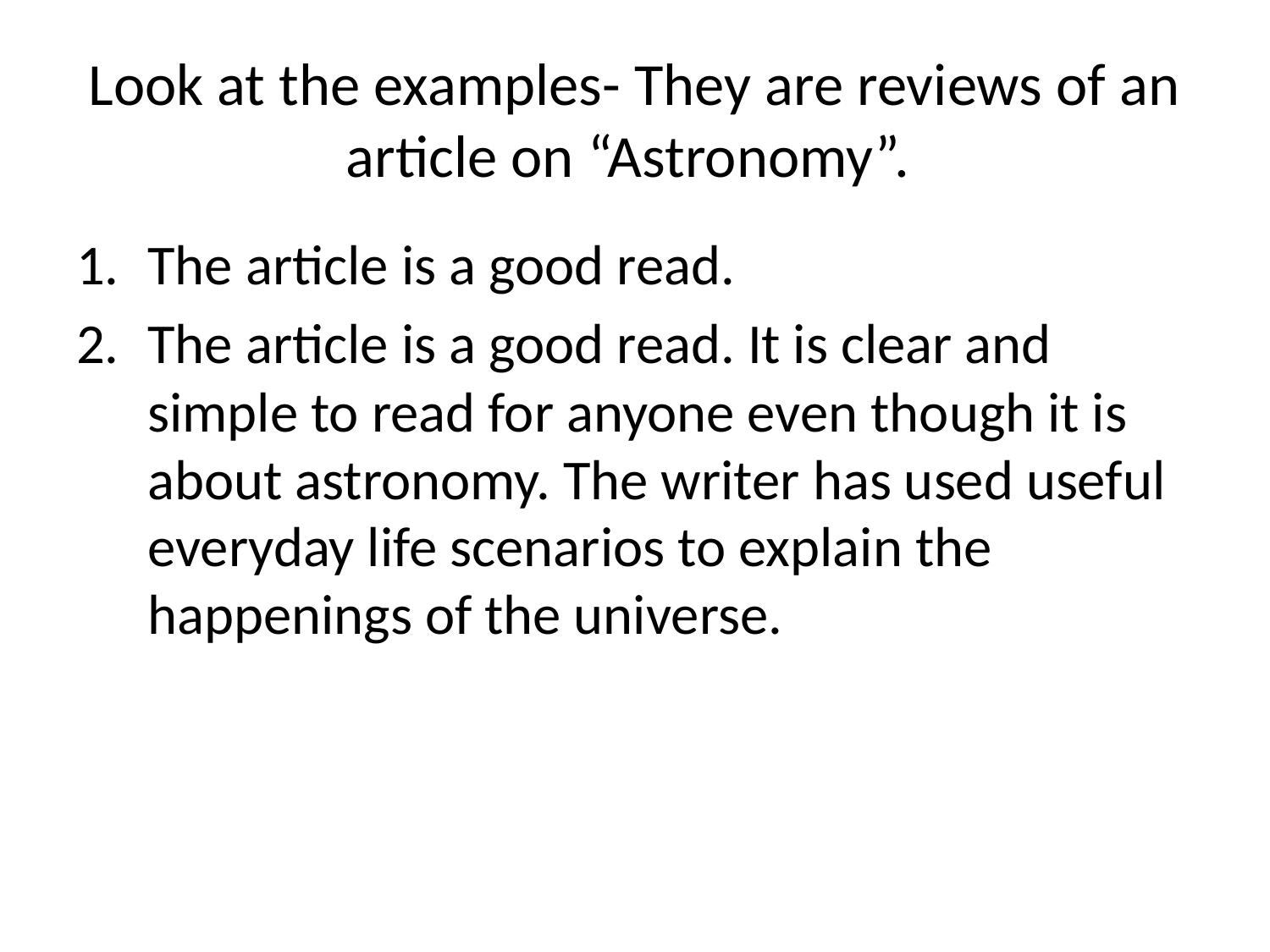

# Look at the examples- They are reviews of an article on “Astronomy”.
The article is a good read.
The article is a good read. It is clear and simple to read for anyone even though it is about astronomy. The writer has used useful everyday life scenarios to explain the happenings of the universe.